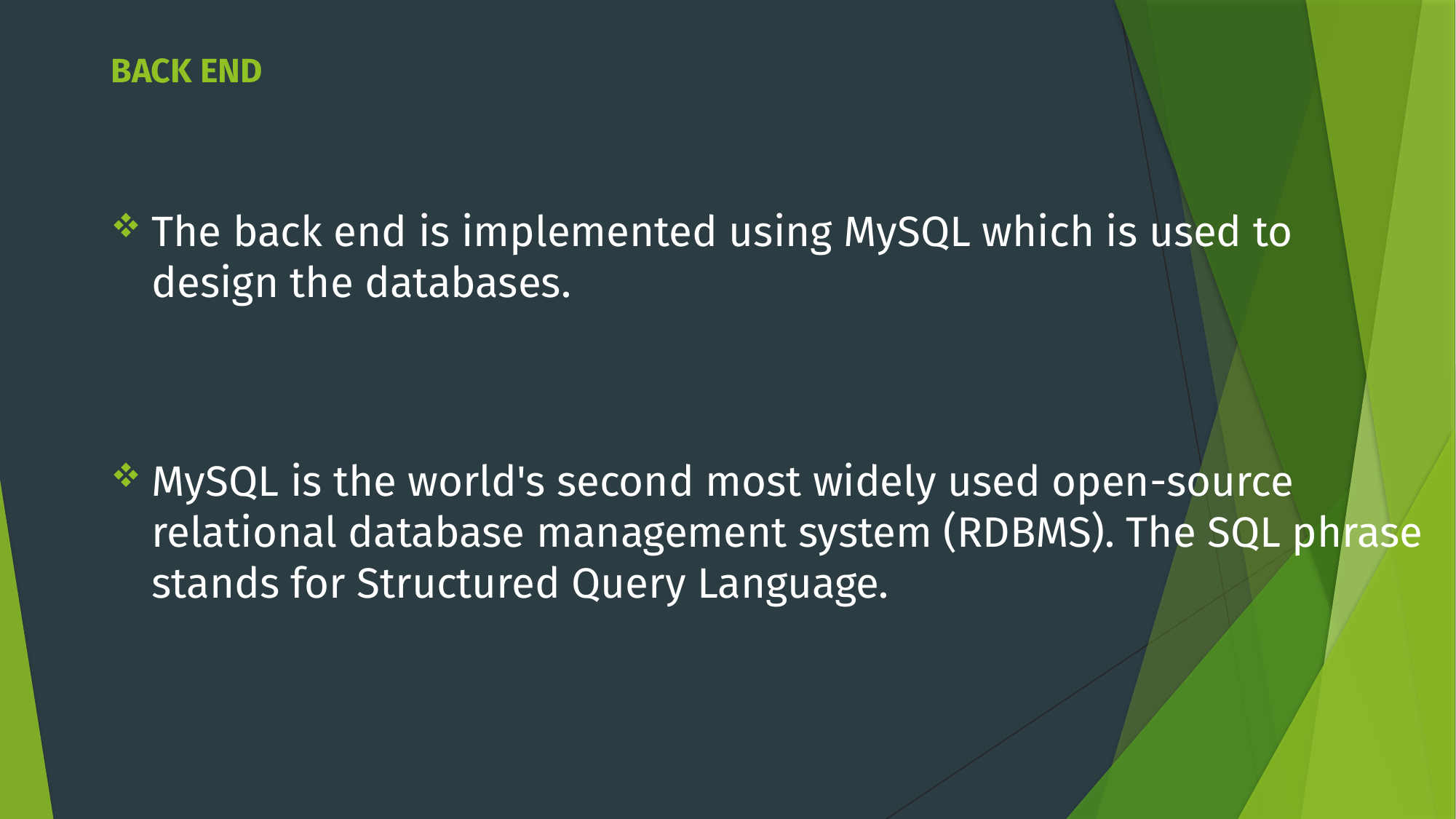

# BACK END

The back end is implemented using MySQL which is used to design the databases.

MySQL is the world's second most widely used open-source relational database management system (RDBMS). The SQL phrase stands for Structured Query Language.